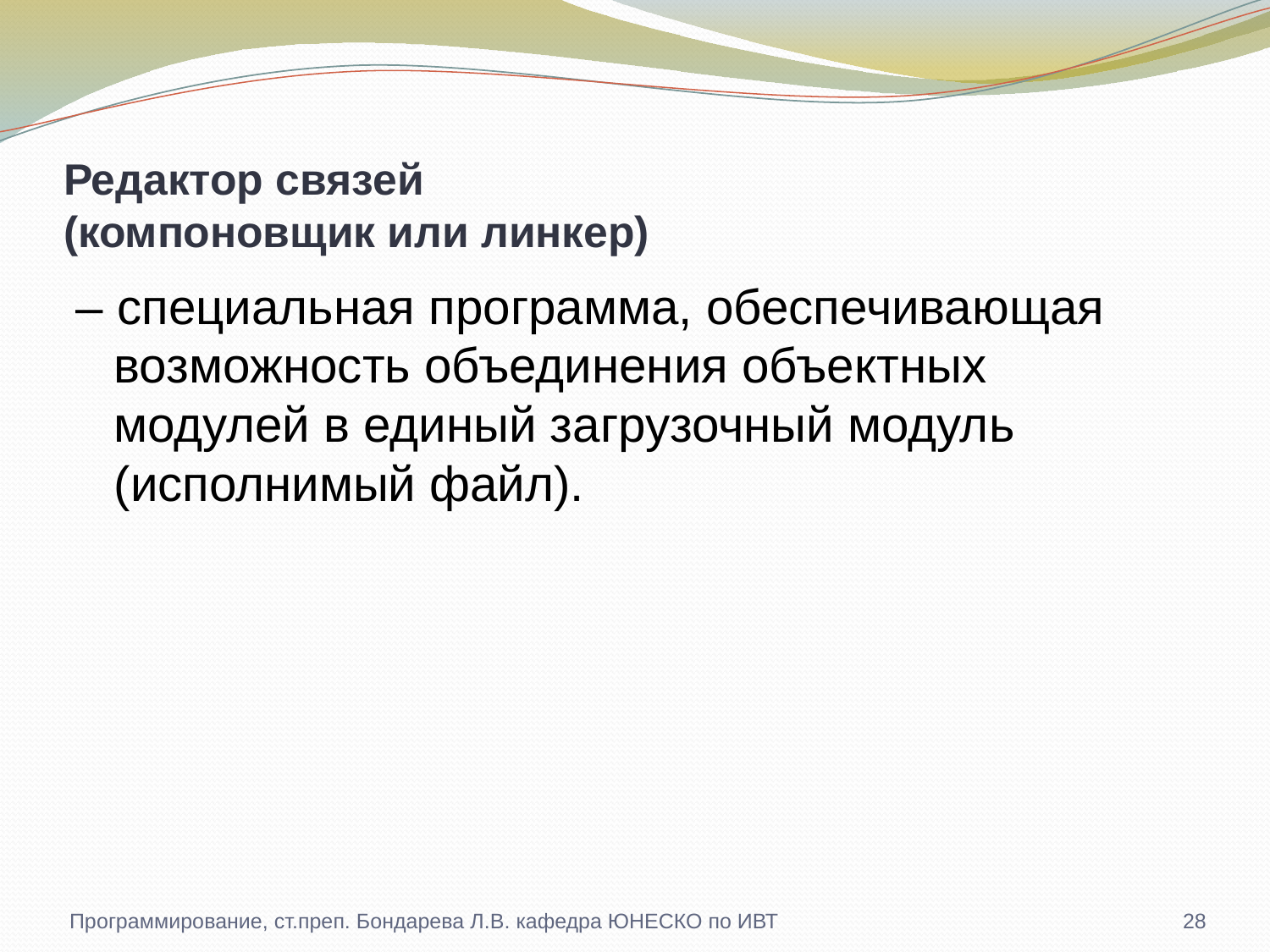

# Редактор связей (компоновщик или линкер)
– специальная программа, обеспечивающая возможность объединения объектных модулей в единый загрузочный модуль (исполнимый файл).
Программирование, ст.преп. Бондарева Л.В. кафедра ЮНЕСКО по ИВТ
28